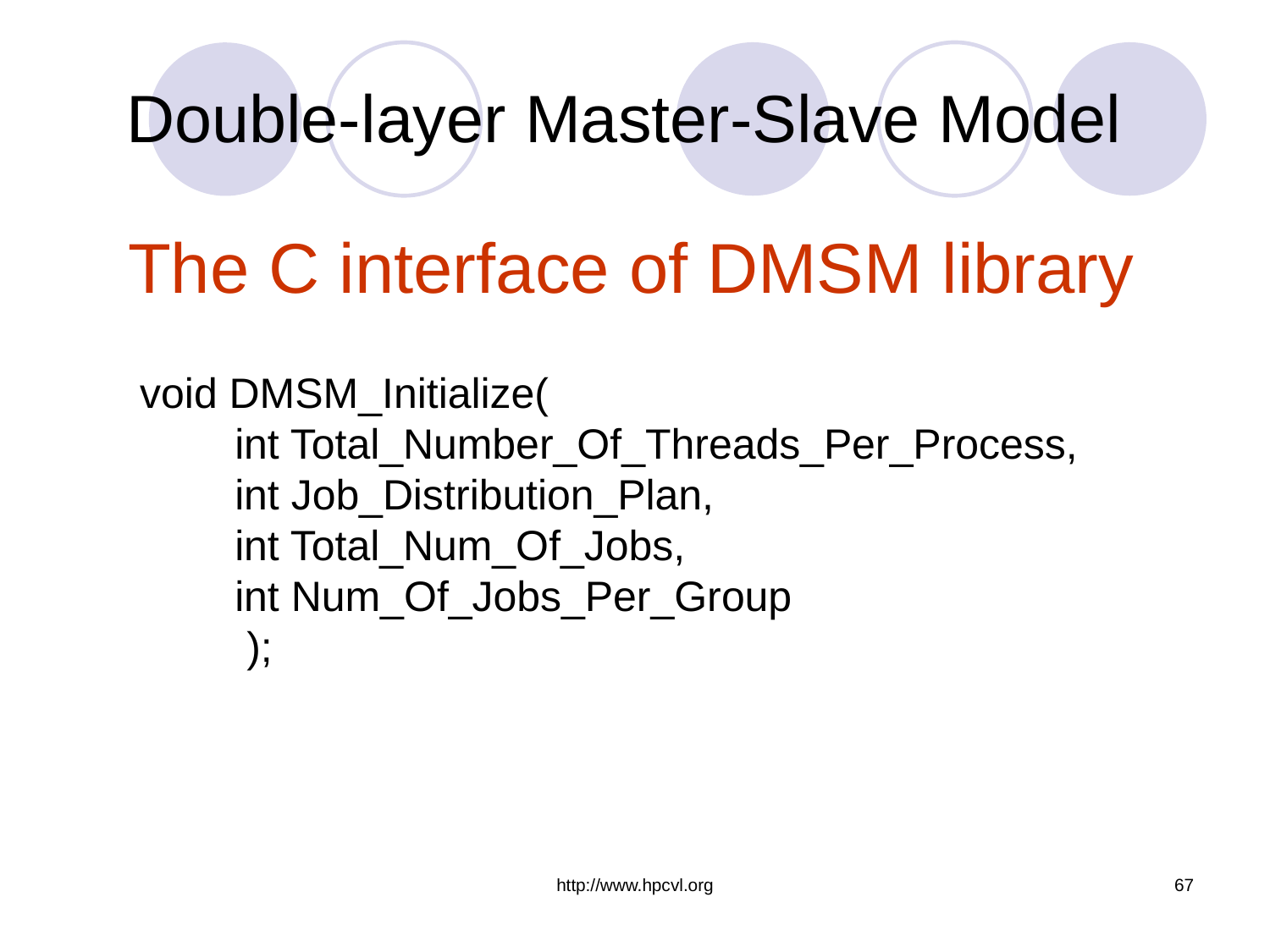

# Double-layer Master-Slave Model
The C interface of DMSM library

 void DMSM_Initialize(
         int Total_Number_Of_Threads_Per_Process,
         int Job_Distribution_Plan,
         int Total_Num_Of_Jobs,
         int Num_Of_Jobs_Per_Group
          );
http://www.hpcvl.org
67